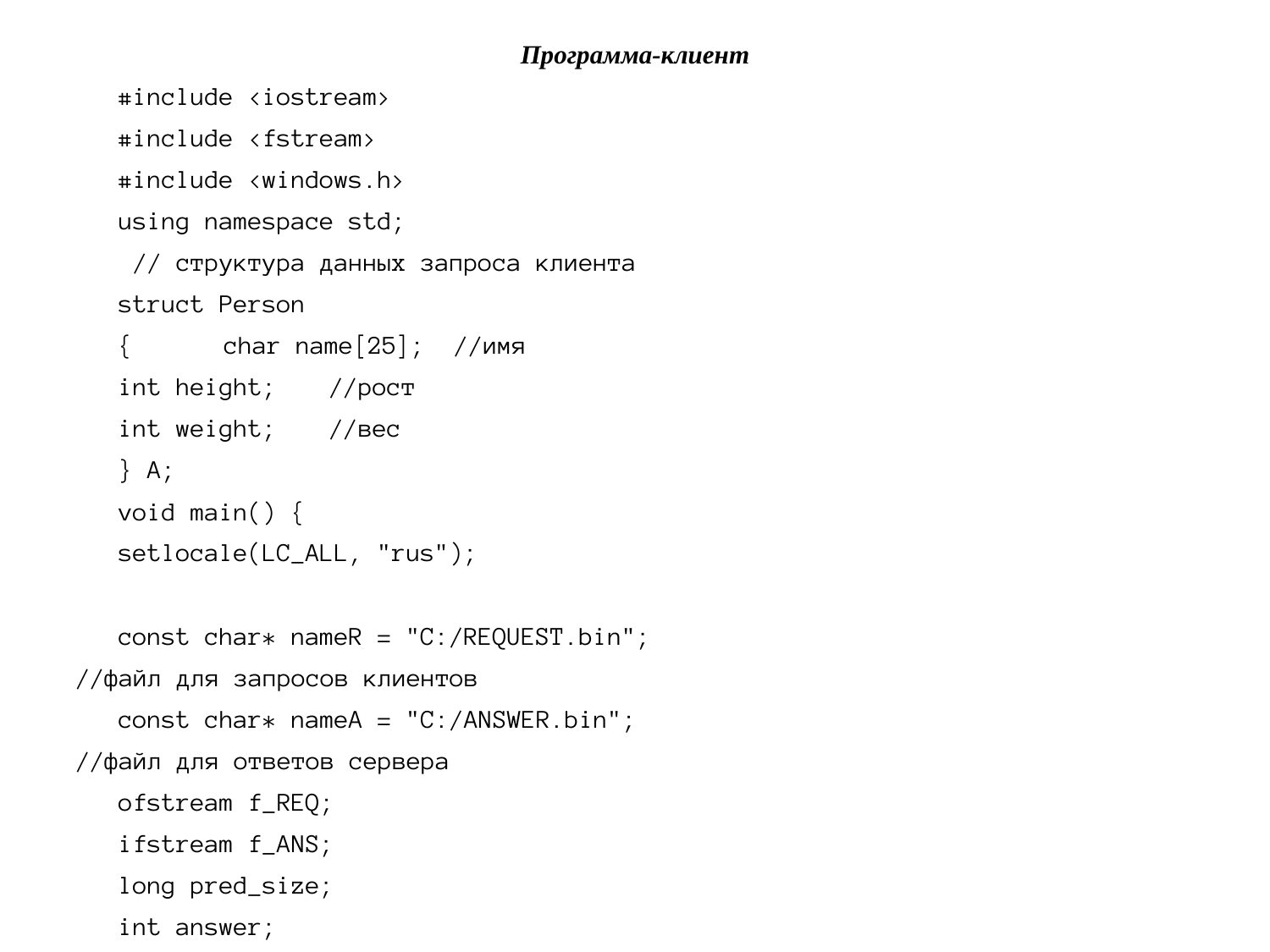

Программа-клиент
#include <iostream>
#include <fstream>
#include <windows.h>
using namespace std;
 // структура данных запроса клиента
struct Person
{ 	char name[25];  //имя
	int height;		//рост
	int weight;		//вес
} A;
void main() {
setlocale(LC_ALL, "rus");

const char* nameR = "C:/REQUEST.bin";
//файл для запросов клиентов
const char* nameA = "C:/ANSWER.bin";
//файл для ответов сервера
	ofstream f_REQ;
	ifstream f_ANS;
	long pred_size;
int answer;